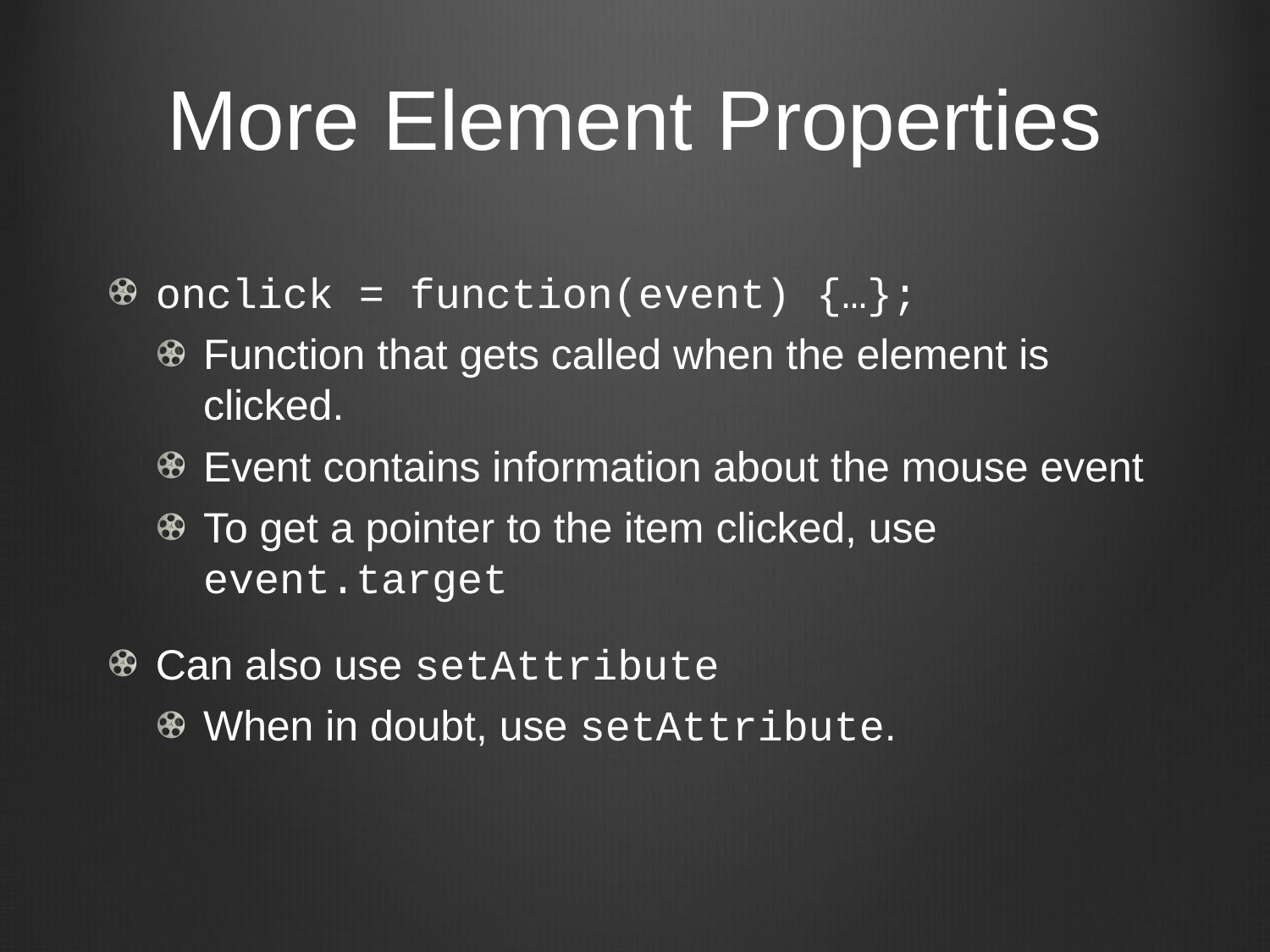

# More Element Properties
onclick = function(event) {…};
Function that gets called when the element is clicked.
Event contains information about the mouse event
To get a pointer to the item clicked, use event.target
Can also use setAttribute
When in doubt, use setAttribute.